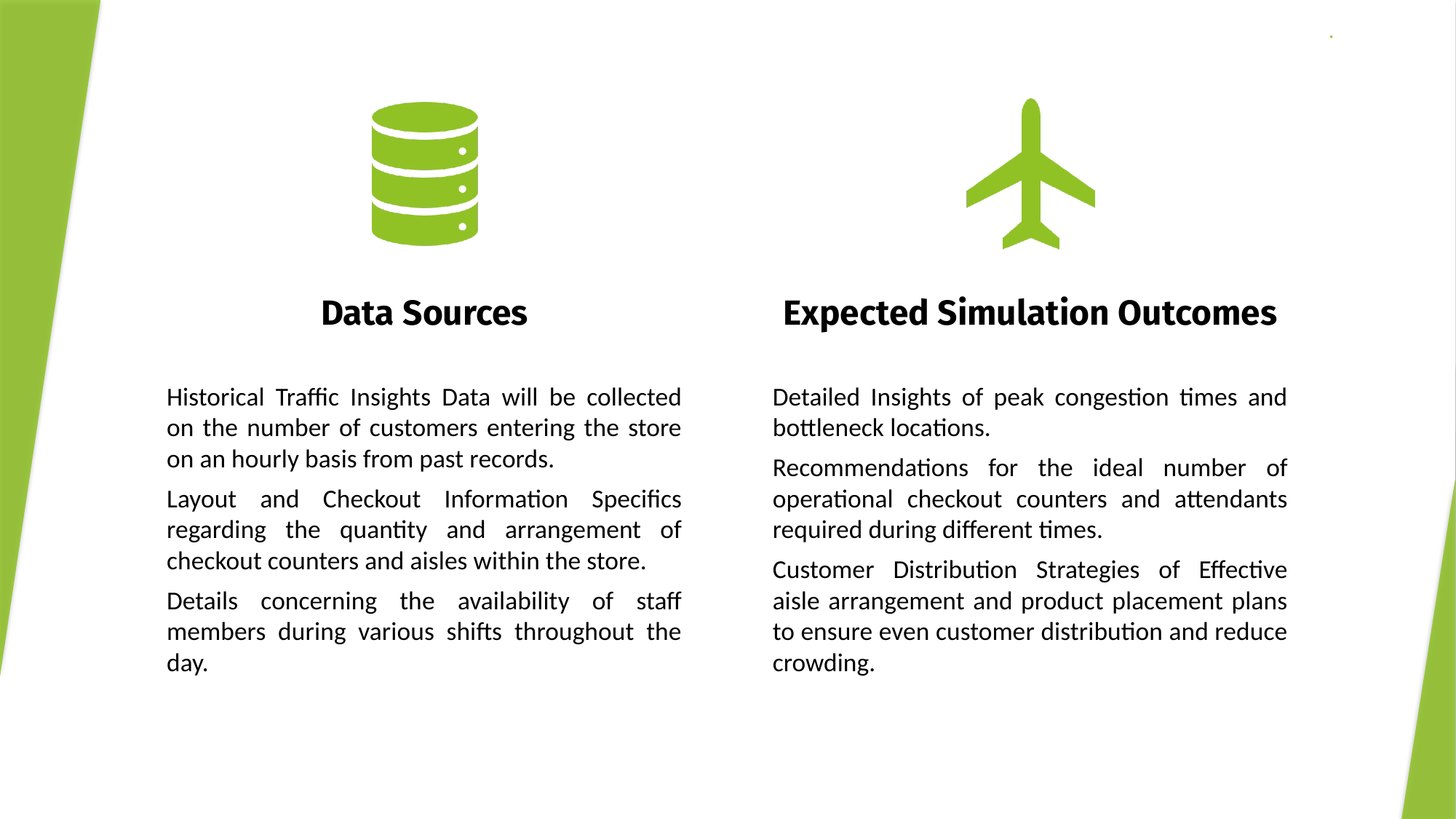

# .
Data Sources
Historical Traffic Insights Data will be collected on the number of customers entering the store on an hourly basis from past records.
Layout and Checkout Information Specifics regarding the quantity and arrangement of checkout counters and aisles within the store.
Details concerning the availability of staff members during various shifts throughout the day.
Expected Simulation Outcomes
Detailed Insights of peak congestion times and bottleneck locations.
Recommendations for the ideal number of operational checkout counters and attendants required during different times.
Customer Distribution Strategies of Effective aisle arrangement and product placement plans to ensure even customer distribution and reduce crowding.